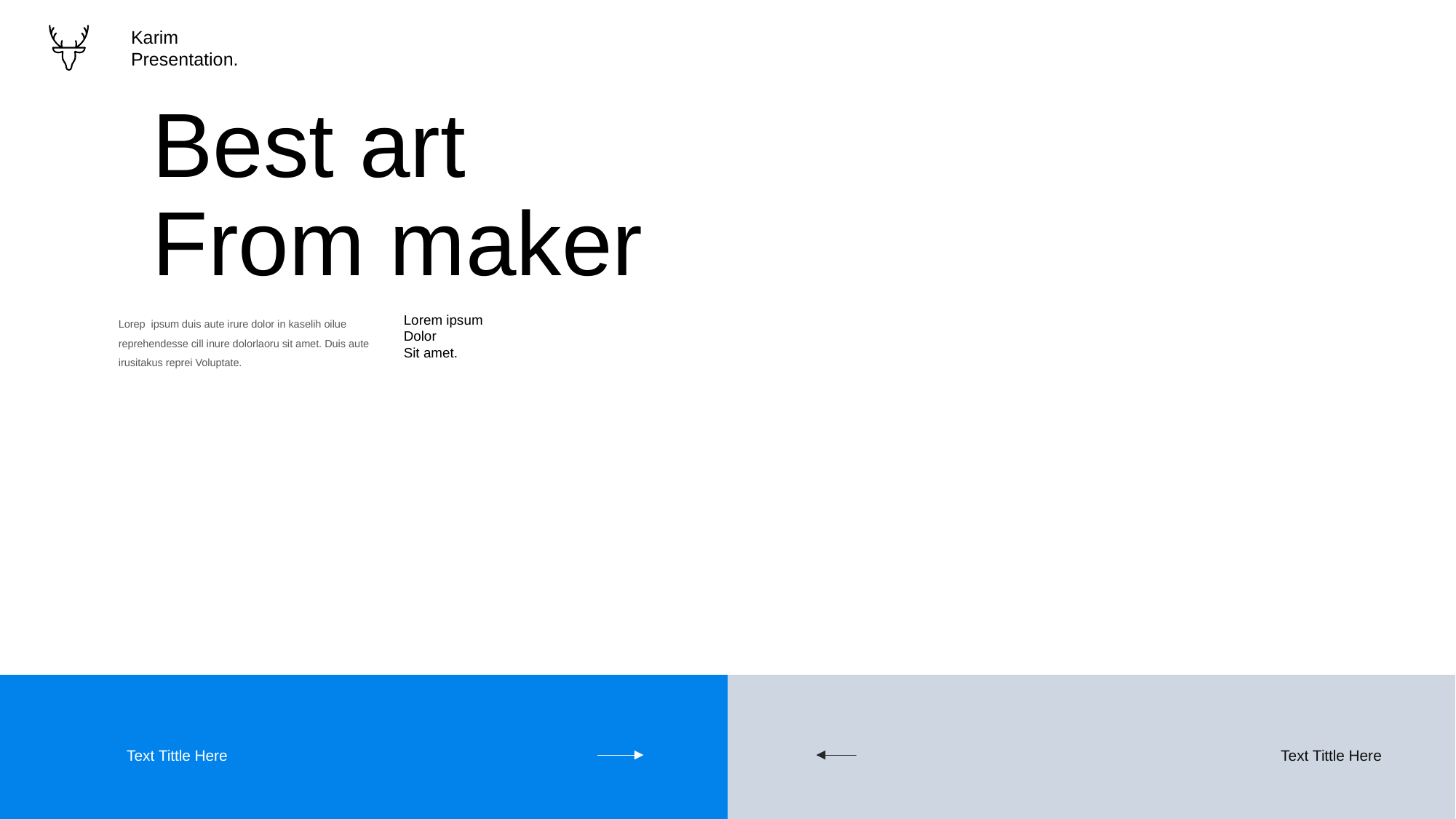

Karim
Presentation.

Best art
From maker
Lorep  ipsum duis aute irure dolor in kaselih oilue reprehendesse cill inure dolorlaoru sit amet. Duis aute irusitakus reprei Voluptate.
Lorem ipsum
Dolor
Sit amet.

Text Tittle Here
Text Tittle Here